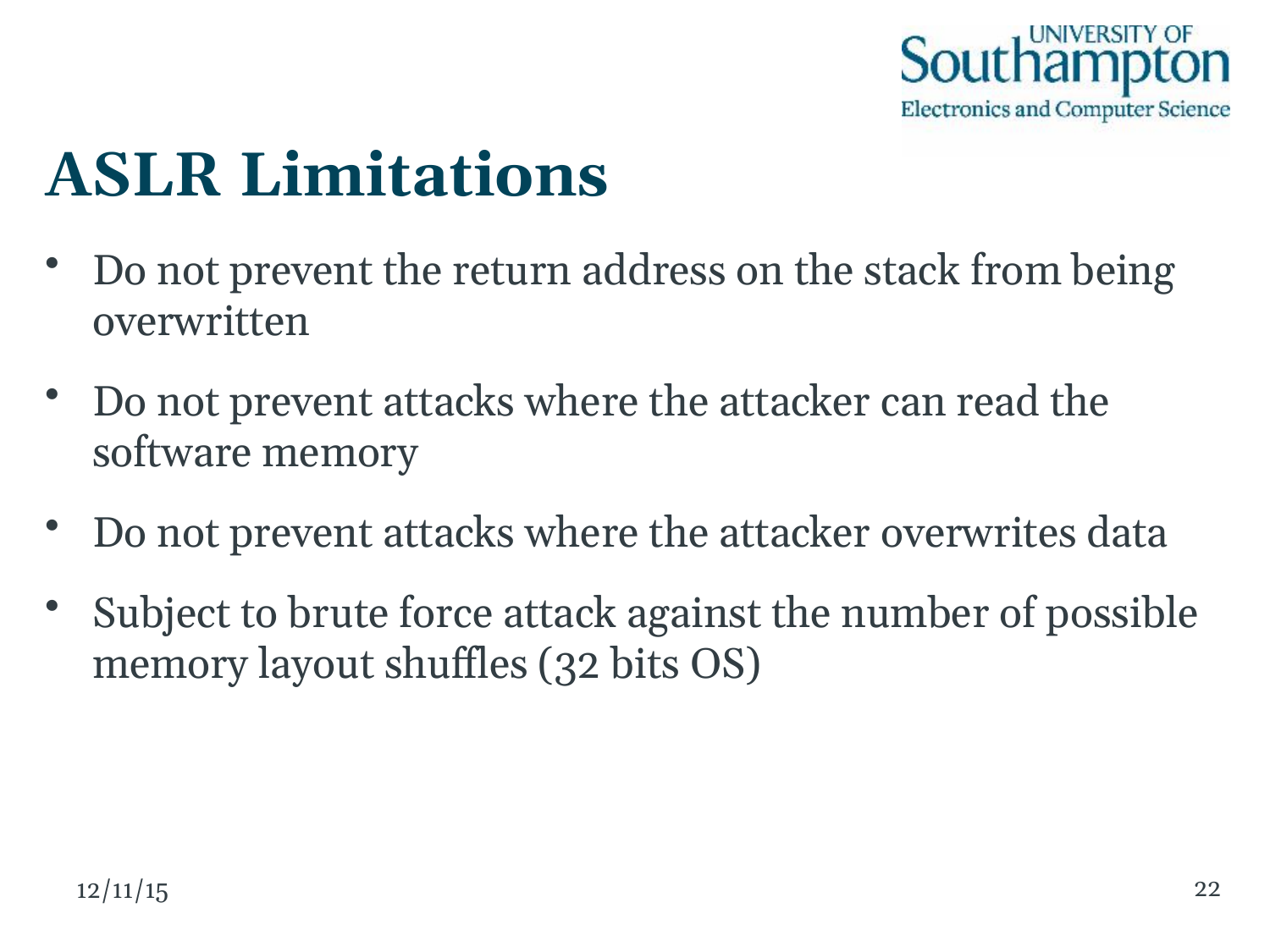

# ASLR Limitations
Do not prevent the return address on the stack from being overwritten
Do not prevent attacks where the attacker can read the software memory
Do not prevent attacks where the attacker overwrites data
Subject to brute force attack against the number of possible memory layout shuffles (32 bits OS)

22
12/11/15